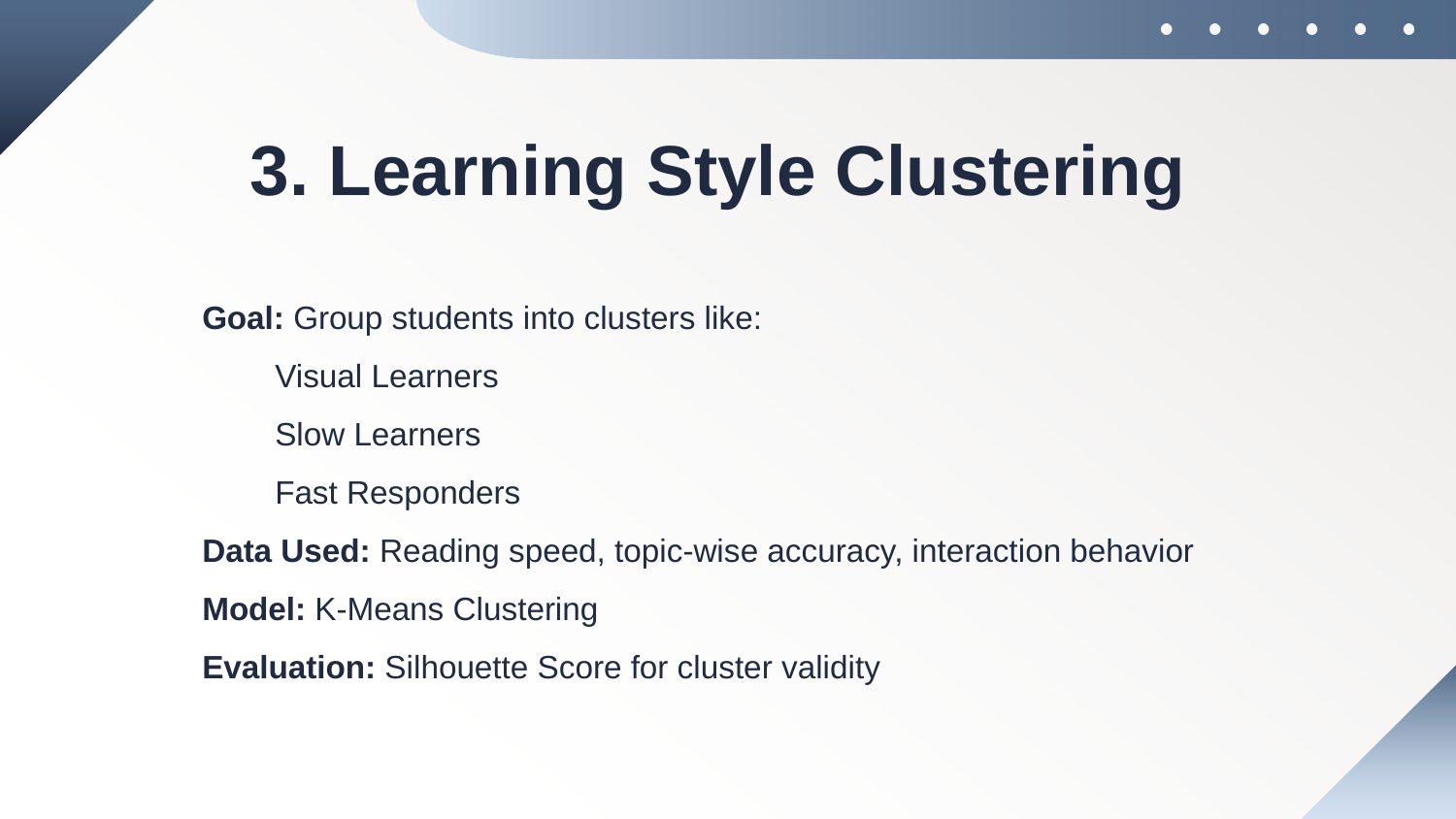

# 3. Learning Style Clustering

Goal: Group students into clusters like:
Visual Learners
Slow Learners
Fast Responders
Data Used: Reading speed, topic-wise accuracy, interaction behavior
Model: K-Means Clustering
Evaluation: Silhouette Score for cluster validity